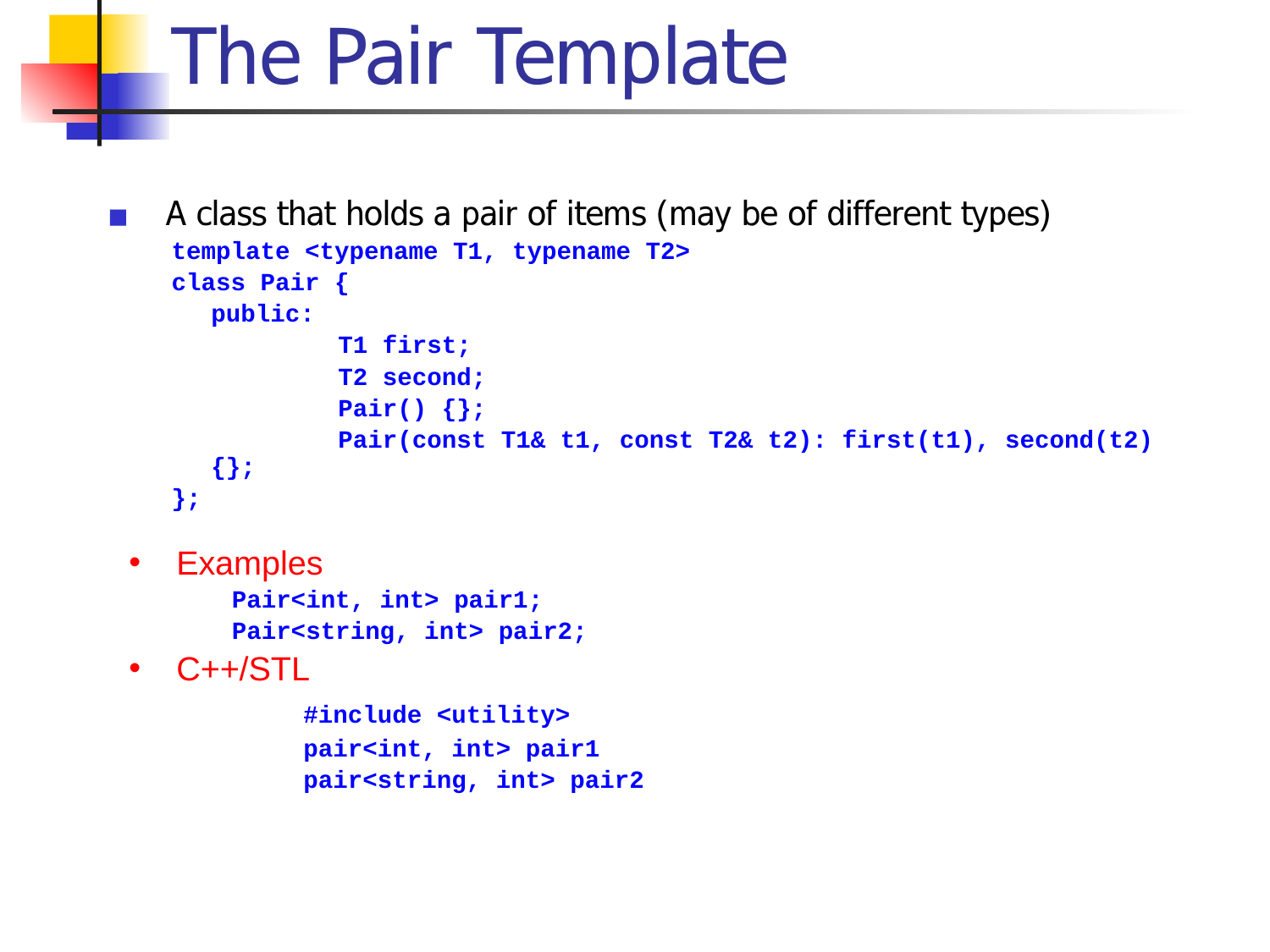

# The Pair Template
 A class that holds a pair of items (may be of different types)
template <typename T1, typename T2>
class Pair {
	public:
		T1 first;
		T2 second;
		Pair() {};
		Pair(const T1& t1, const T2& t2): first(t1), second(t2) {};
};
Examples
	Pair<int, int> pair1;
	Pair<string, int> pair2;
C++/STL
   	#include <utility>
		pair<int, int> pair1
		pair<string, int> pair2